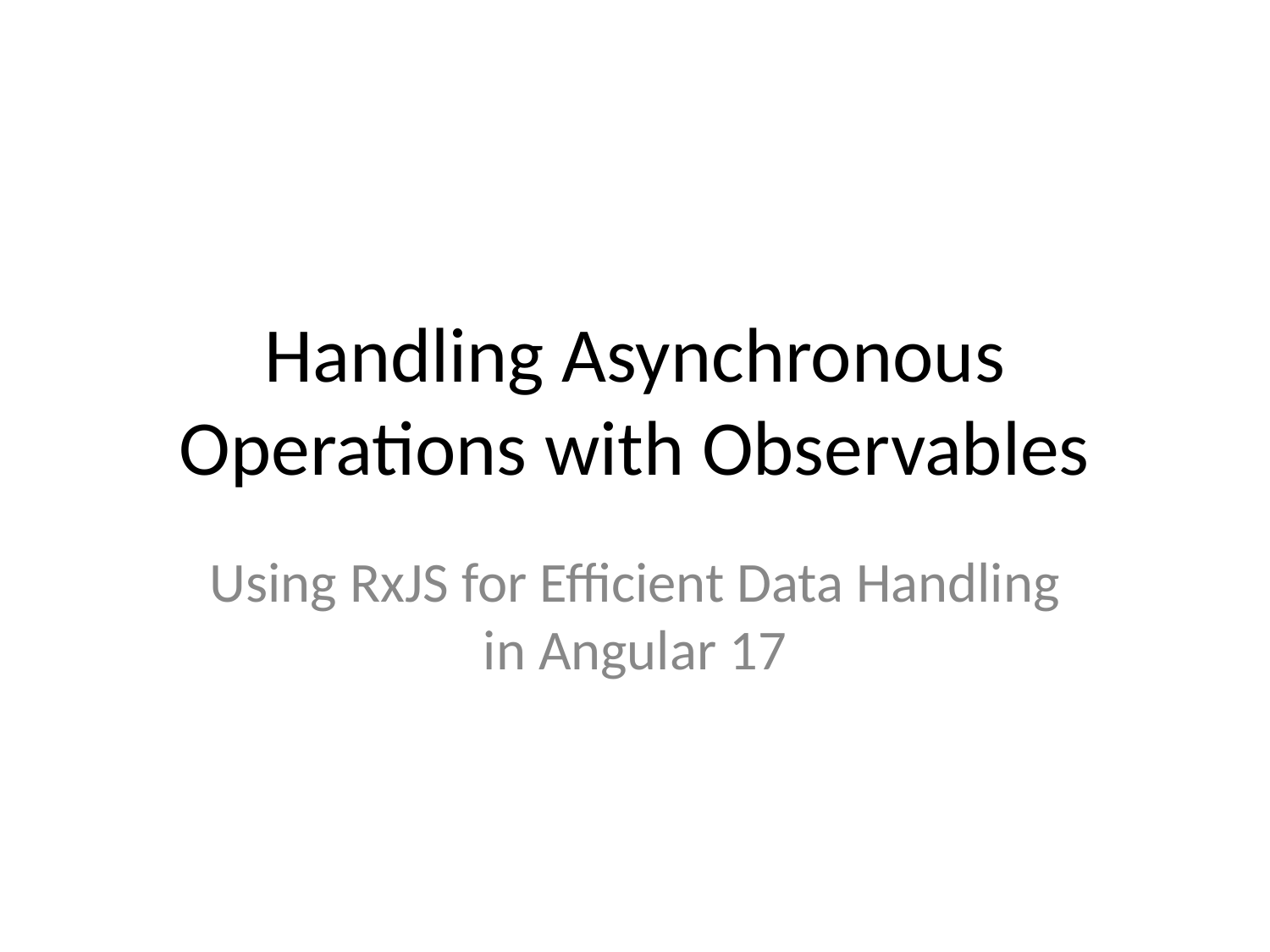

# Handling Asynchronous Operations with Observables
Using RxJS for Efficient Data Handling in Angular 17